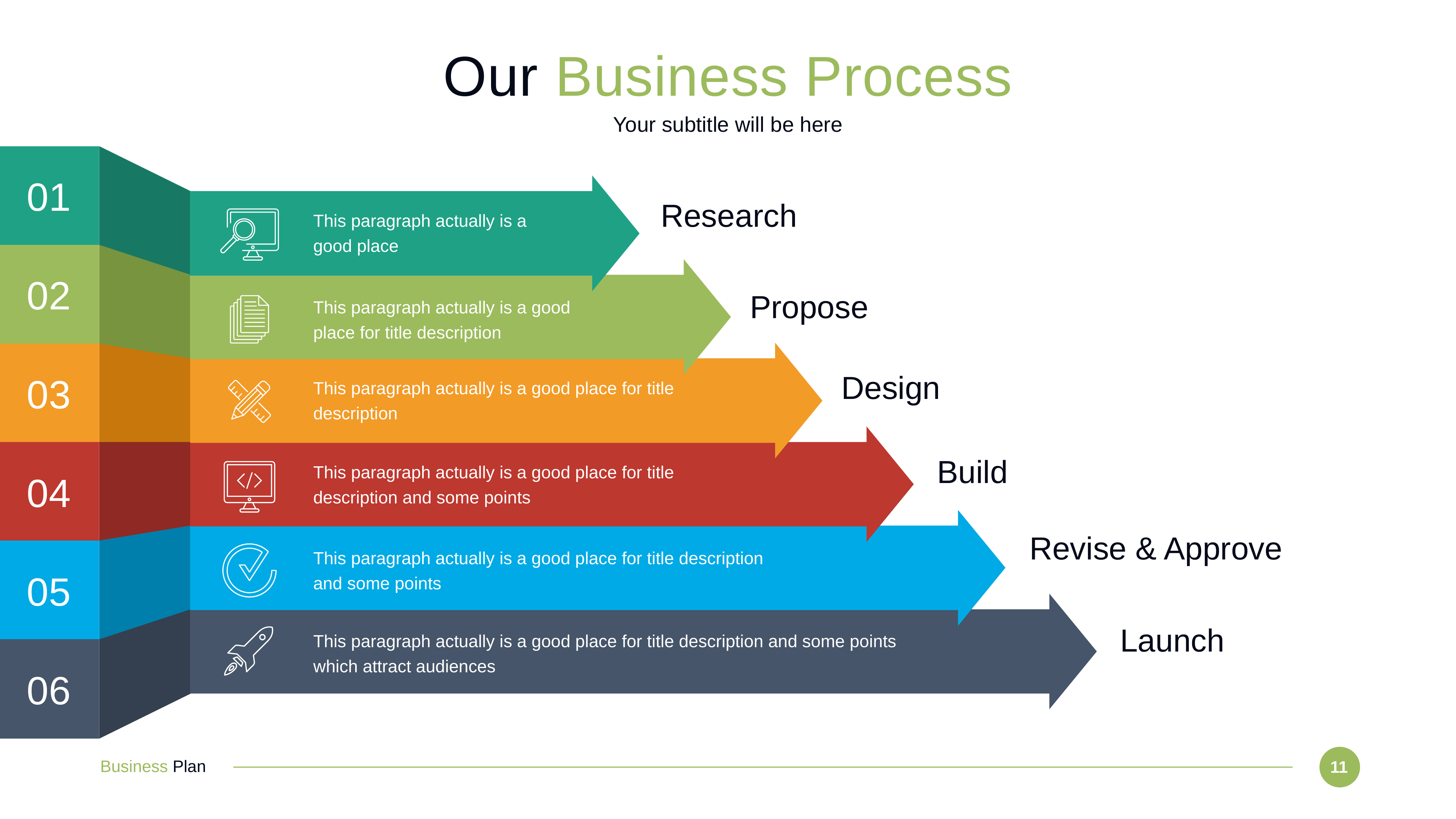

# Our Business Process
Your subtitle will be here

01

Research
This paragraph actually is a good place

02
Propose
This paragraph actually is a good place for title description

Design
03
This paragraph actually is a good place for title description

Build
This paragraph actually is a good place for title description and some points

04

Revise & Approve

This paragraph actually is a good place for title description and some points

05

Launch

This paragraph actually is a good place for title description and some points which attract audiences

06